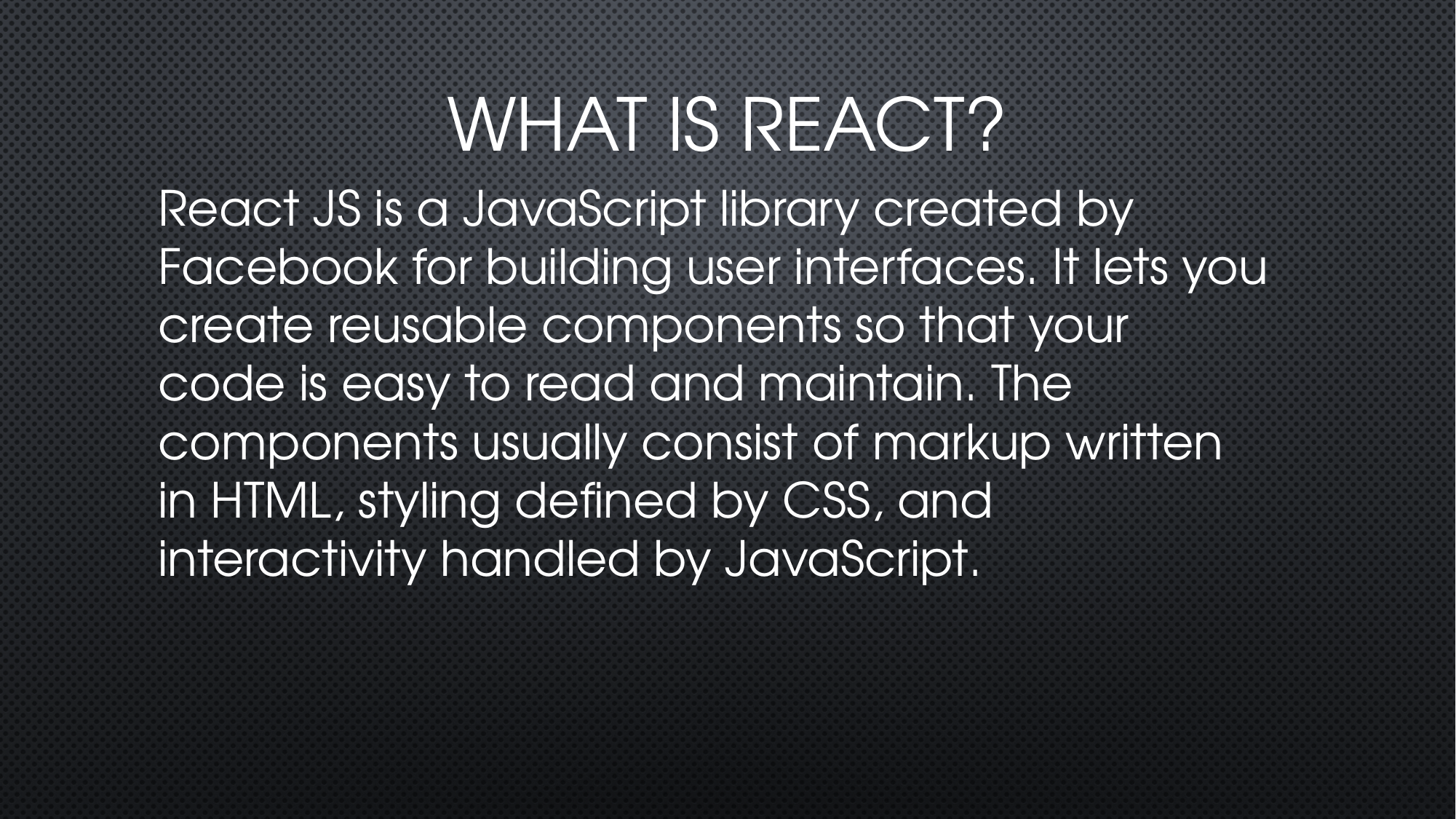

# What is React?
React JS is a JavaScript library created by Facebook for building user interfaces. It lets you create reusable components so that your code is easy to read and maintain. The components usually consist of markup written in HTML, styling defined by CSS, and interactivity handled by JavaScript.